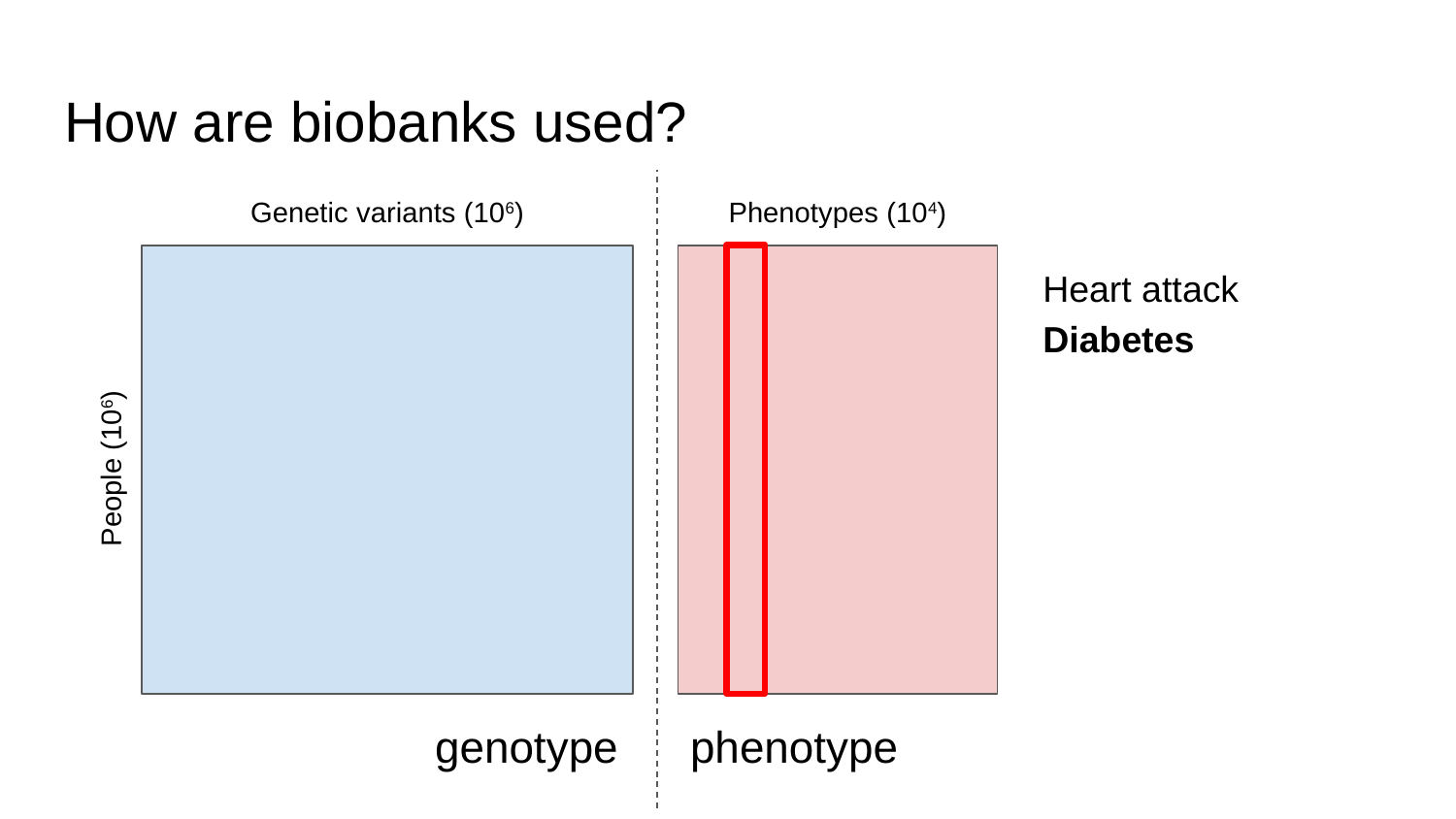

# How are biobanks used?
Genetic variants (106)
Phenotypes (104)
Heart attack
Diabetes

People (106)
genotype
phenotype